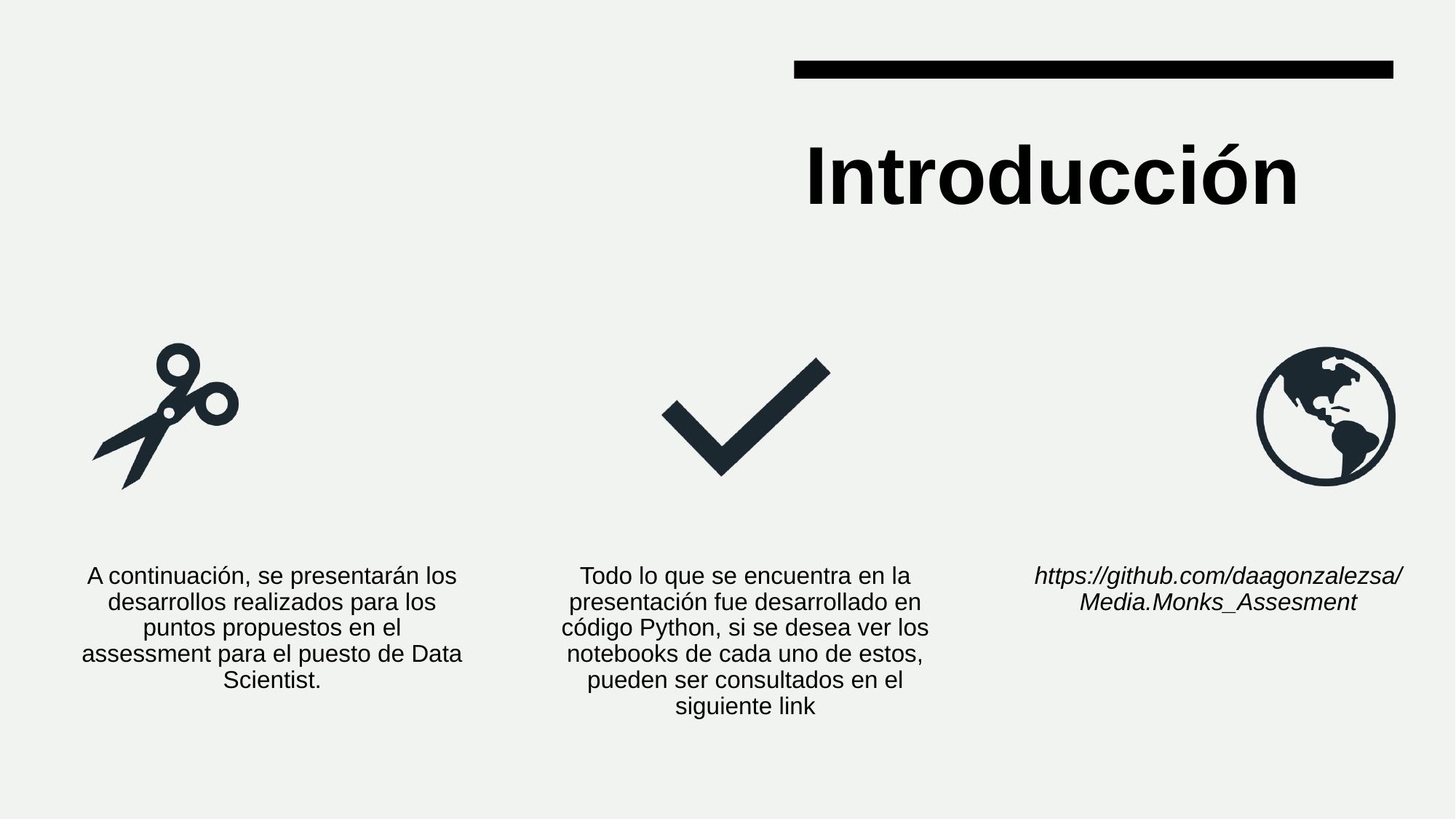

# Introducción
A continuación, se presentarán los desarrollos realizados para los puntos propuestos en el assessment para el puesto de Data Scientist.
Todo lo que se encuentra en la presentación fue desarrollado en código Python, si se desea ver los notebooks de cada uno de estos, pueden ser consultados en el siguiente link
https://github.com/daagonzalezsa/Media.Monks_Assesment